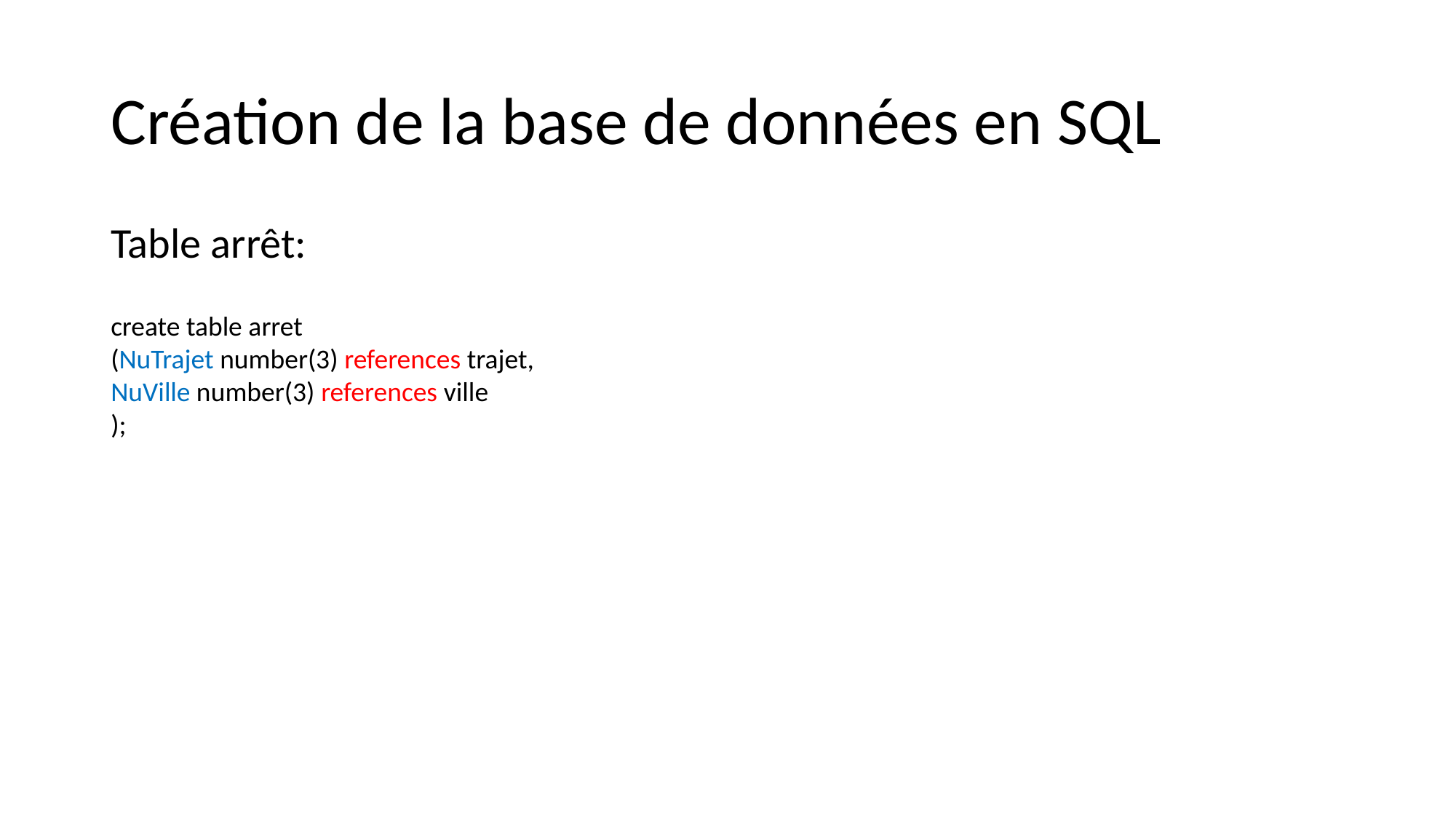

# Création de la base de données en SQL
Table arrêt:
create table arret
(NuTrajet number(3) references trajet,
NuVille number(3) references ville
);